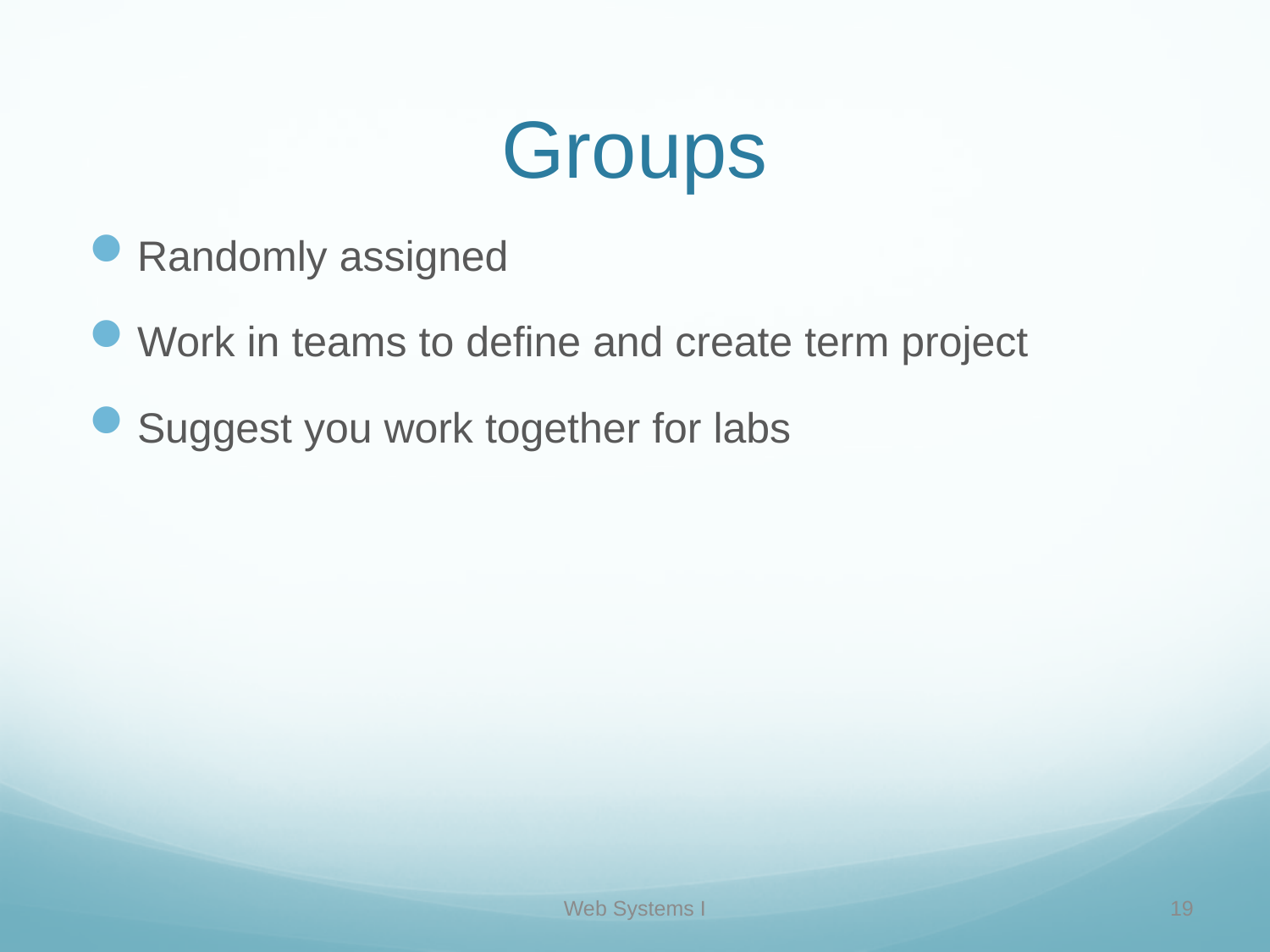

# Groups
Randomly assigned
Work in teams to define and create term project
Suggest you work together for labs

Web Systems I
19